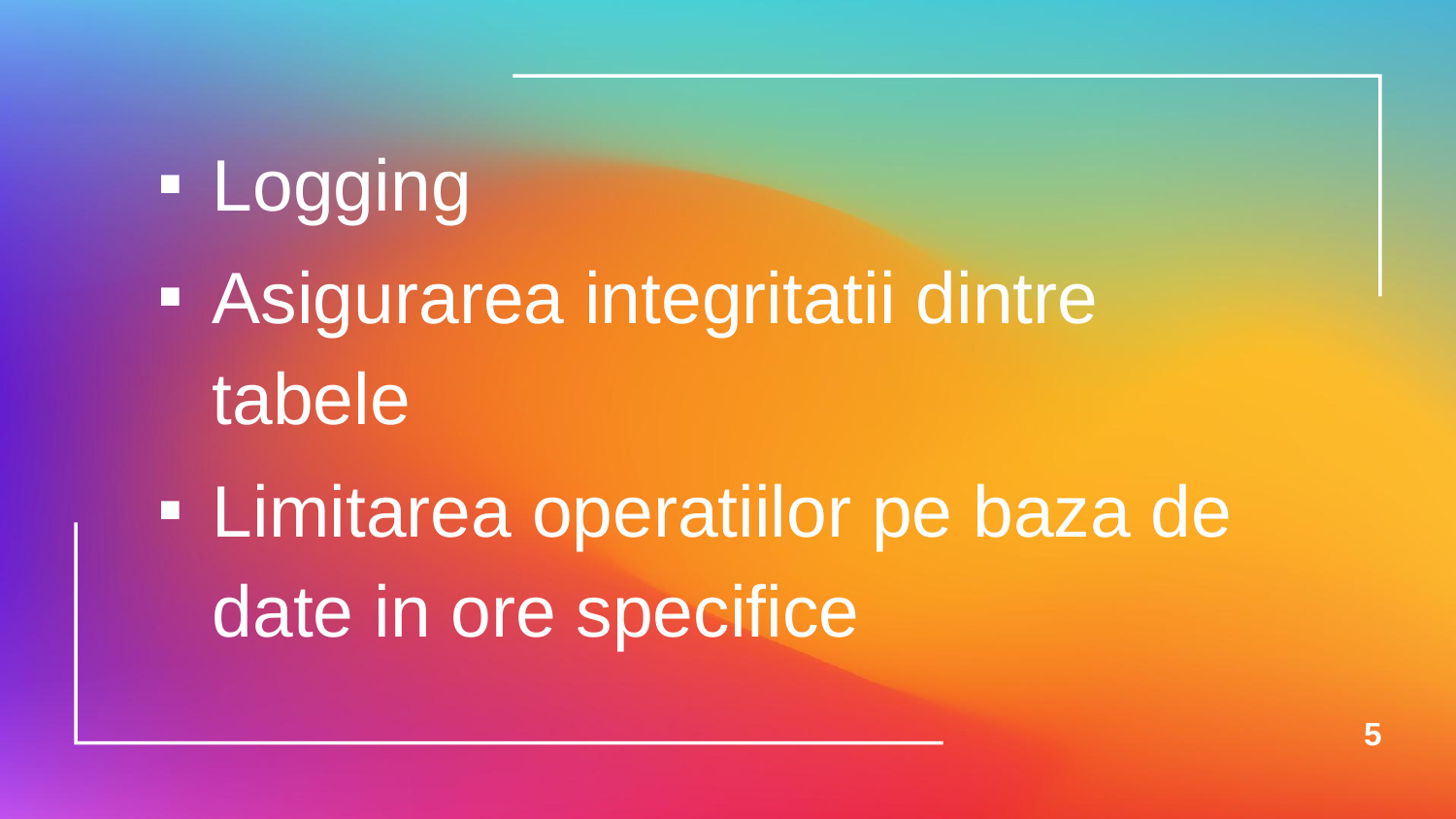

Logging
Asigurarea integritatii dintre tabele
Limitarea operatiilor pe baza de date in ore specifice

5